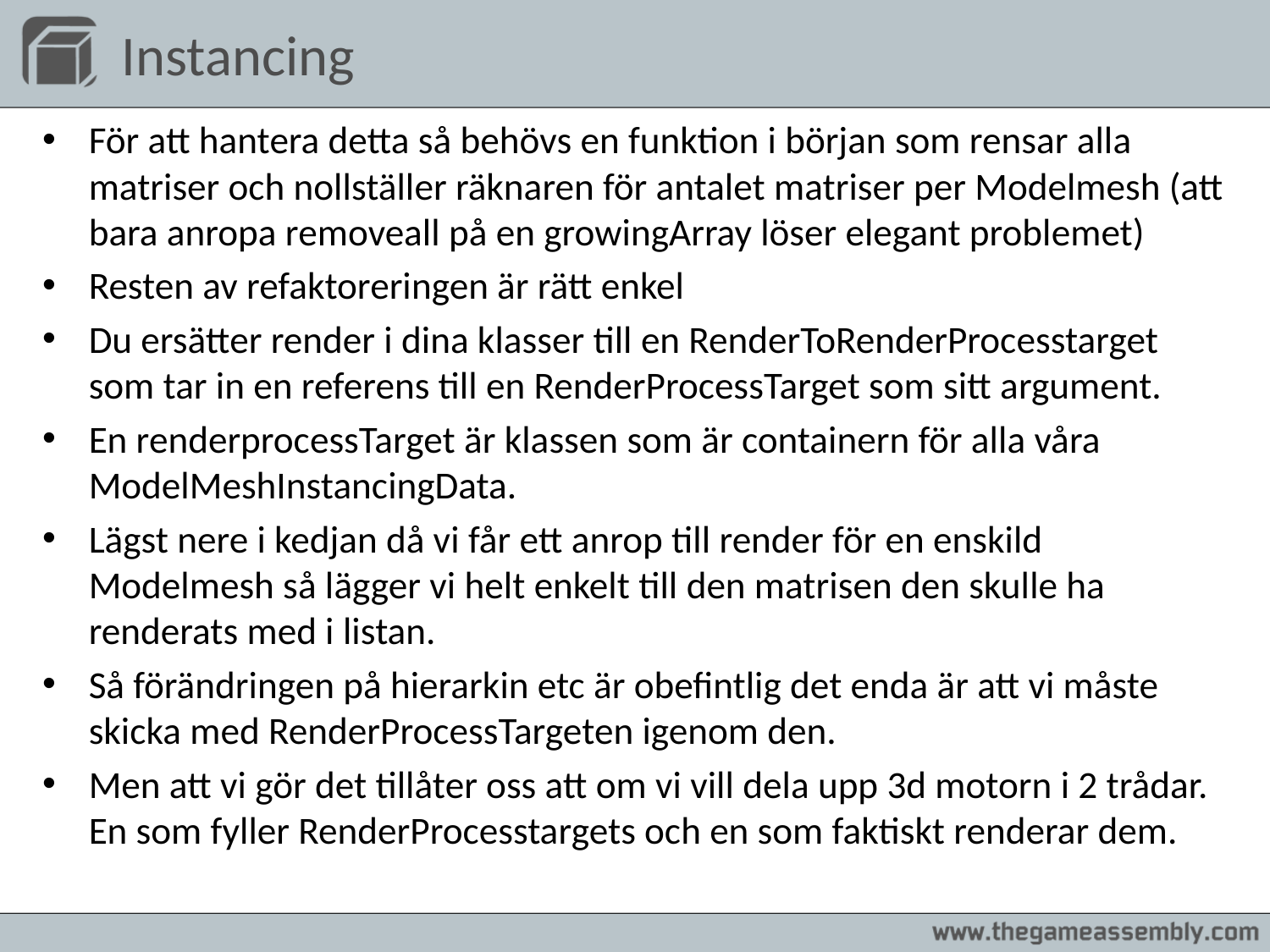

# Instancing
För att hantera detta så behövs en funktion i början som rensar alla matriser och nollställer räknaren för antalet matriser per Modelmesh (att bara anropa removeall på en growingArray löser elegant problemet)
Resten av refaktoreringen är rätt enkel
Du ersätter render i dina klasser till en RenderToRenderProcesstarget som tar in en referens till en RenderProcessTarget som sitt argument.
En renderprocessTarget är klassen som är containern för alla våra ModelMeshInstancingData.
Lägst nere i kedjan då vi får ett anrop till render för en enskild Modelmesh så lägger vi helt enkelt till den matrisen den skulle ha renderats med i listan.
Så förändringen på hierarkin etc är obefintlig det enda är att vi måste skicka med RenderProcessTargeten igenom den.
Men att vi gör det tillåter oss att om vi vill dela upp 3d motorn i 2 trådar. En som fyller RenderProcesstargets och en som faktiskt renderar dem.